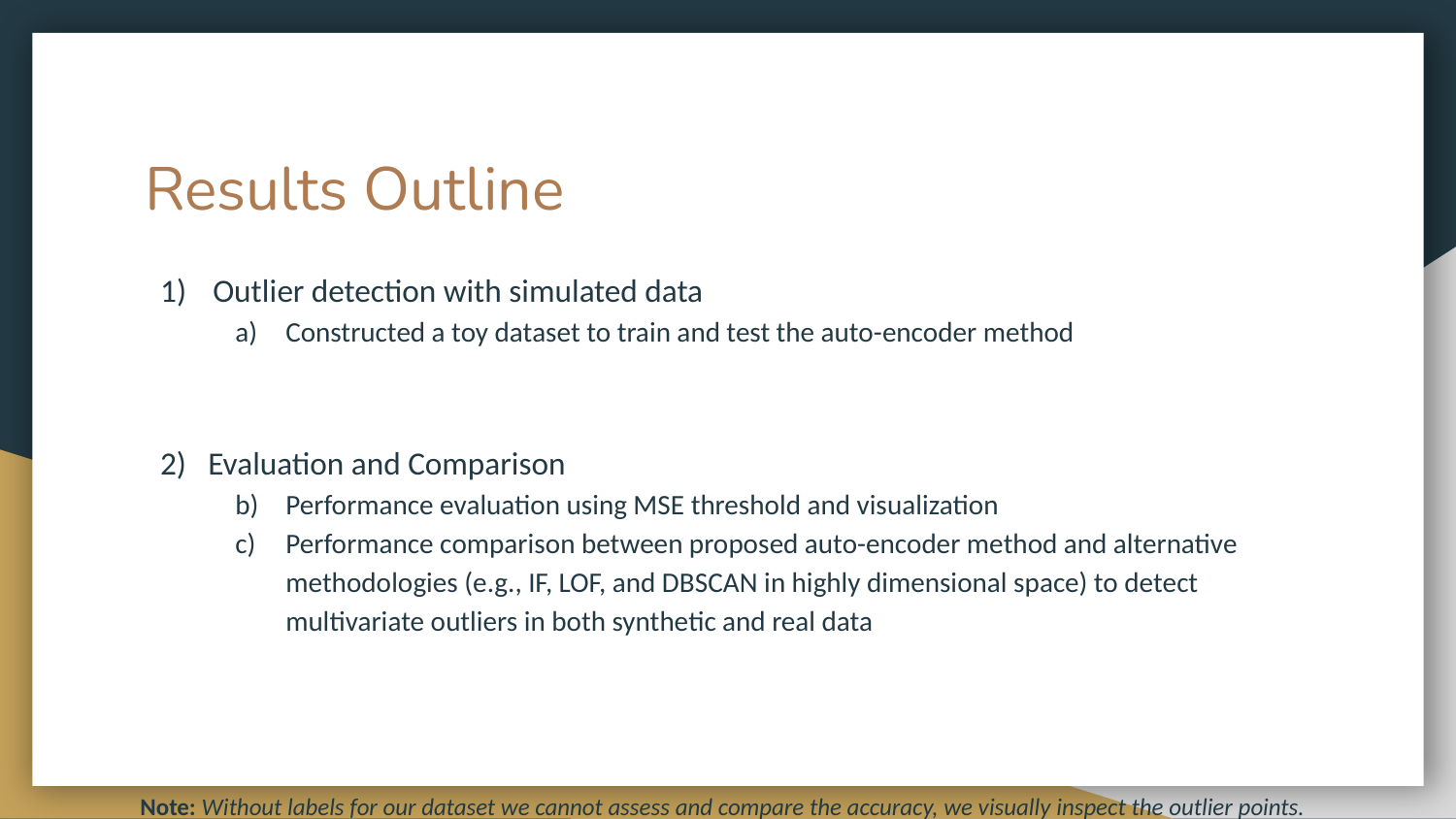

# Results Outline
Outlier detection with simulated data
Constructed a toy dataset to train and test the auto-encoder method

2)   Evaluation and Comparison
Performance evaluation using MSE threshold and visualization
Performance comparison between proposed auto-encoder method and alternative methodologies (e.g., IF, LOF, and DBSCAN in highly dimensional space) to detect multivariate outliers in both synthetic and real data

Note: Without labels for our dataset we cannot assess and compare the accuracy, we visually inspect the outlier points.